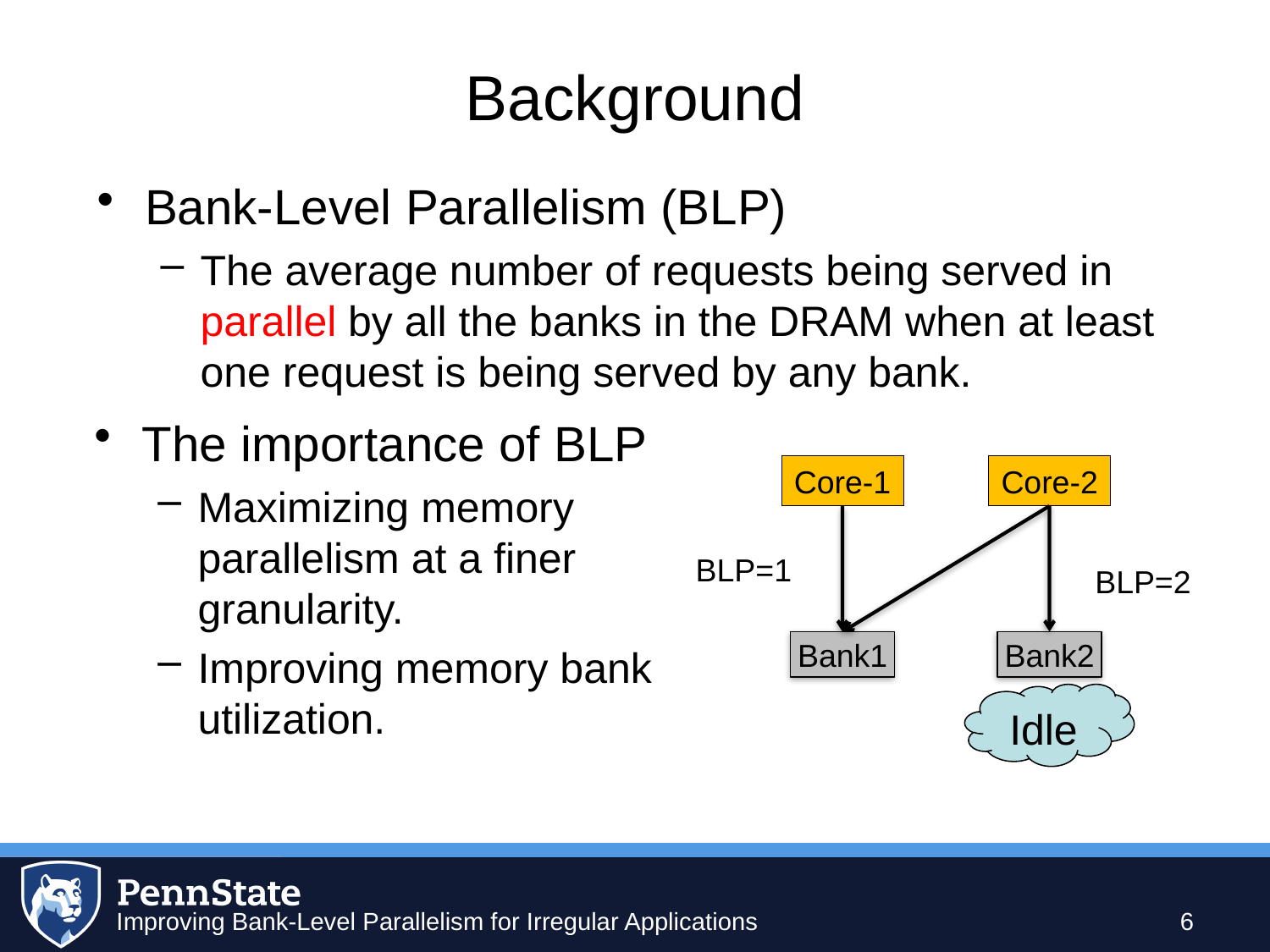

# Background
Bank-Level Parallelism (BLP)
The average number of requests being served in parallel by all the banks in the DRAM when at least one request is being served by any bank.
The importance of BLP
Maximizing memory parallelism at a finer granularity.
Improving memory bank utilization.

Core-1
Core-2
BLP=1
BLP=2
Bank1
Bank2
Idle
6